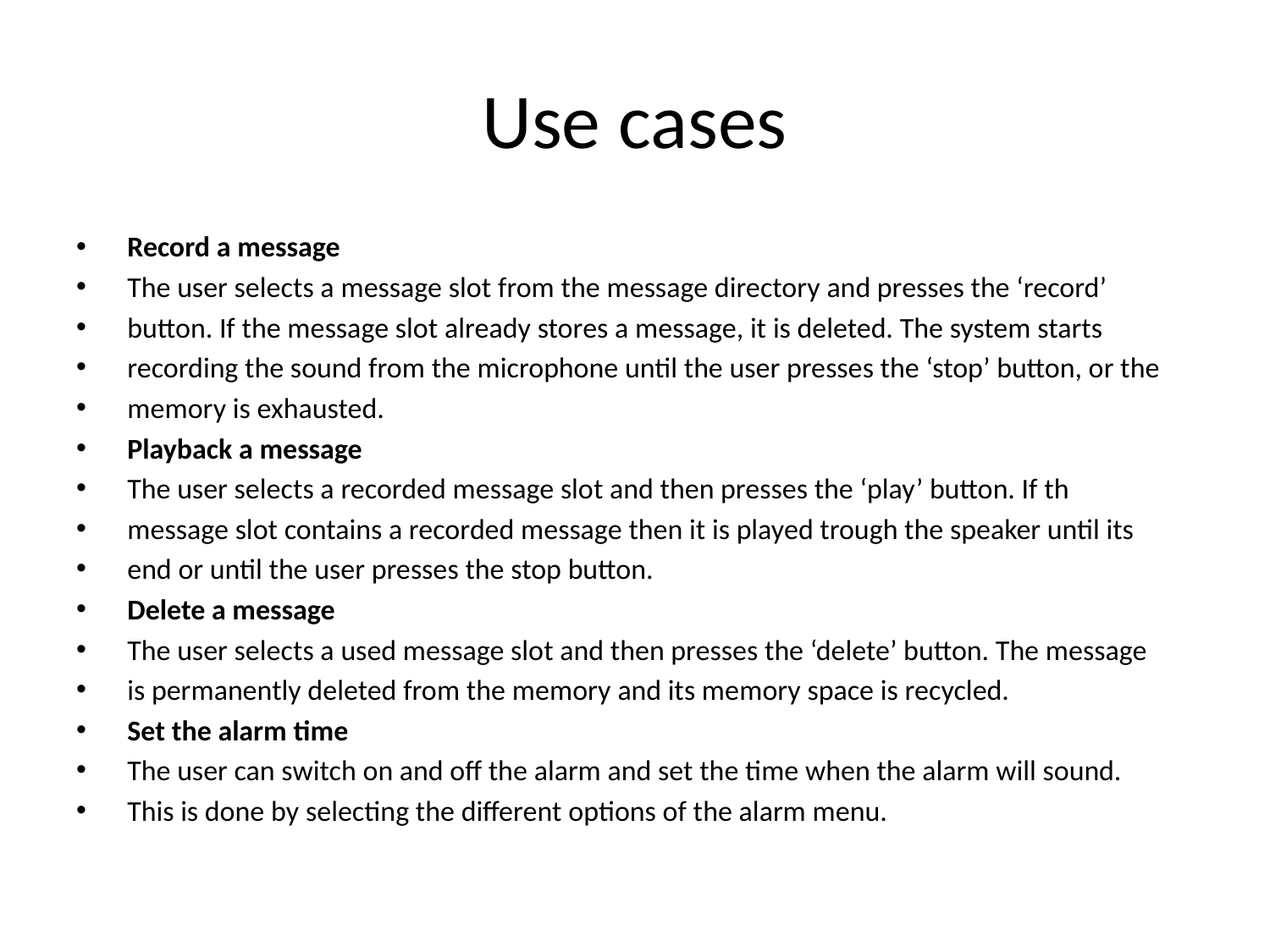

# Use cases
Record a message
The user selects a message slot from the message directory and presses the ‘record’
button. If the message slot already stores a message, it is deleted. The system starts
recording the sound from the microphone until the user presses the ‘stop’ button, or the
memory is exhausted.
Playback a message
The user selects a recorded message slot and then presses the ‘play’ button. If th
message slot contains a recorded message then it is played trough the speaker until its
end or until the user presses the stop button.
Delete a message
The user selects a used message slot and then presses the ‘delete’ button. The message
is permanently deleted from the memory and its memory space is recycled.
Set the alarm time
The user can switch on and off the alarm and set the time when the alarm will sound.
This is done by selecting the different options of the alarm menu.